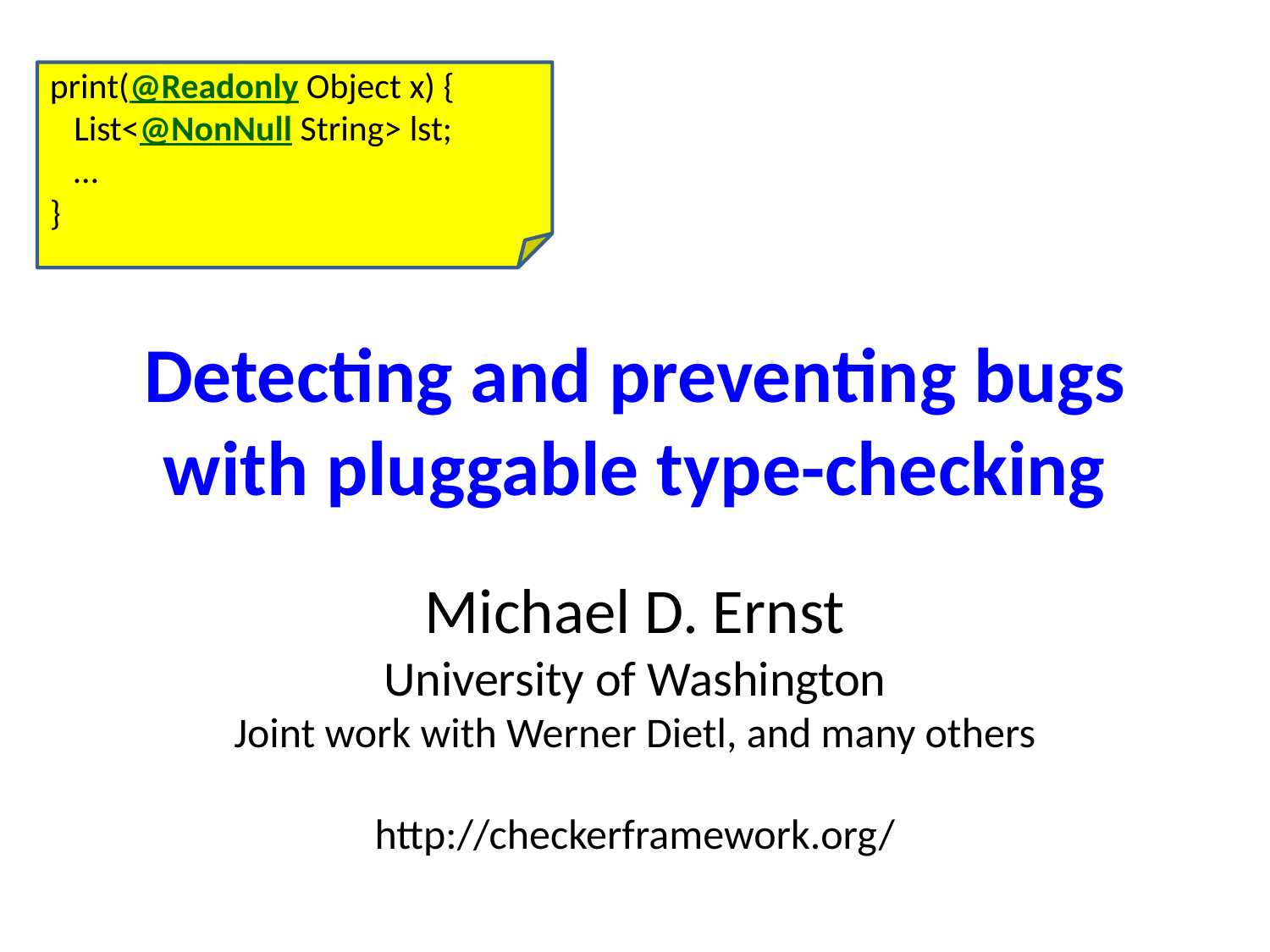

print(@Readonly Object x) {
   List<@NonNull String> lst;
   …
}
Detecting and preventing bugs
with pluggable type-checking
Michael D. Ernst
University of Washington
Joint work with Werner Dietl, and many others

http://checkerframework.org/